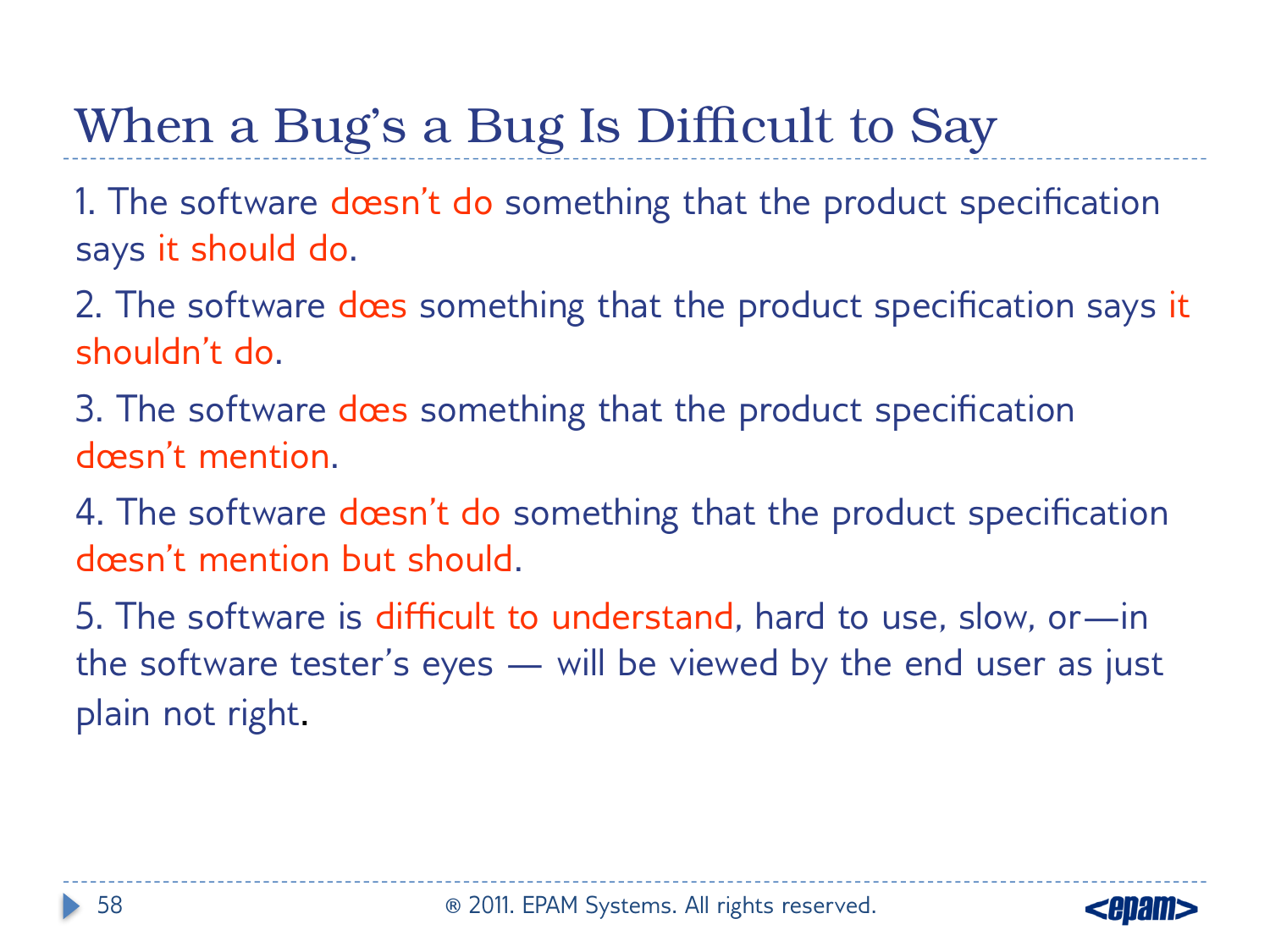

Functional Testing: axioms
# When a Bug’s a Bug Is Difficult to Say
1. The software doesn’t do something that the product specification says it should do.
2. The software does something that the product specification says it shouldn’t do.
3. The software does something that the product specification doesn’t mention.
4. The software doesn’t do something that the product specification doesn’t mention but should.
5. The software is difficult to understand, hard to use, slow, or—in the software tester’s eyes — will be viewed by the end user as just plain not right.
58
® 2011. EPAM Systems. All rights reserved.